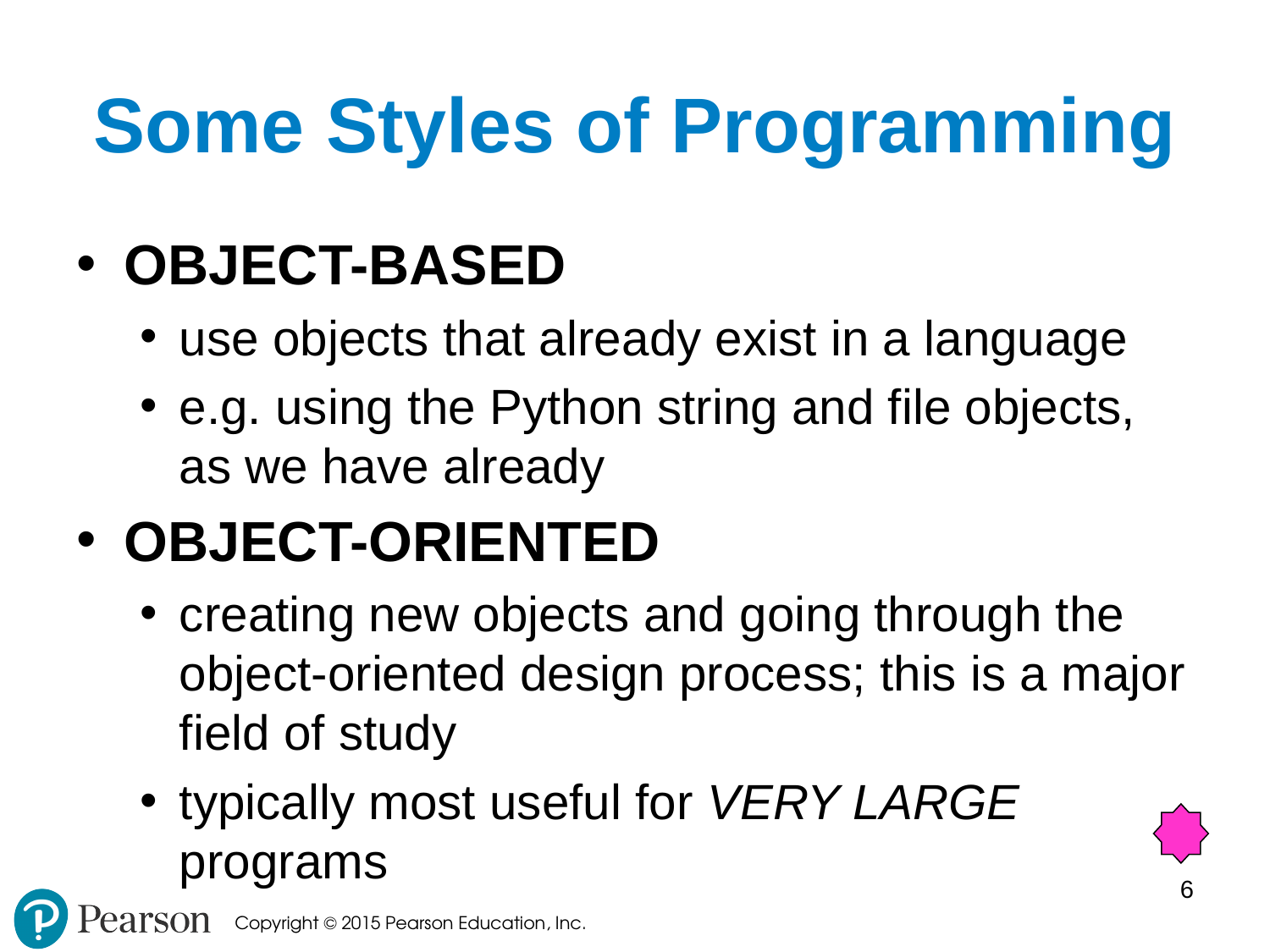

# Some Styles of Programming
OBJECT-BASED
use objects that already exist in a language
e.g. using the Python string and file objects, as we have already
OBJECT-ORIENTED
creating new objects and going through the object-oriented design process; this is a major field of study
typically most useful for VERY LARGE programs

6